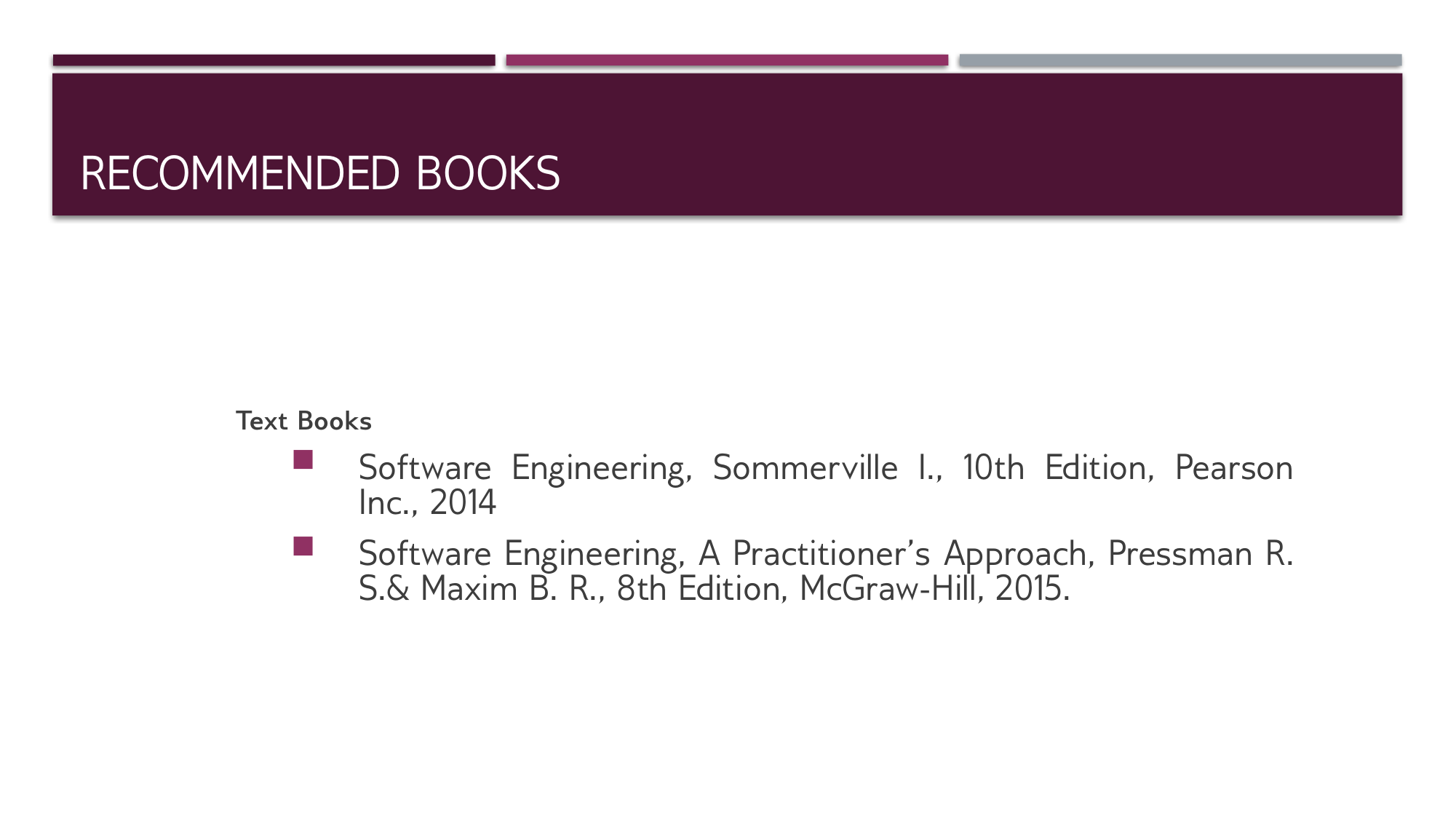

# Recommended Books
Text Books
Software Engineering, Sommerville I., 10th Edition, Pearson Inc., 2014
Software Engineering, A Practitioner’s Approach, Pressman R. S.& Maxim B. R., 8th Edition, McGraw-Hill, 2015.